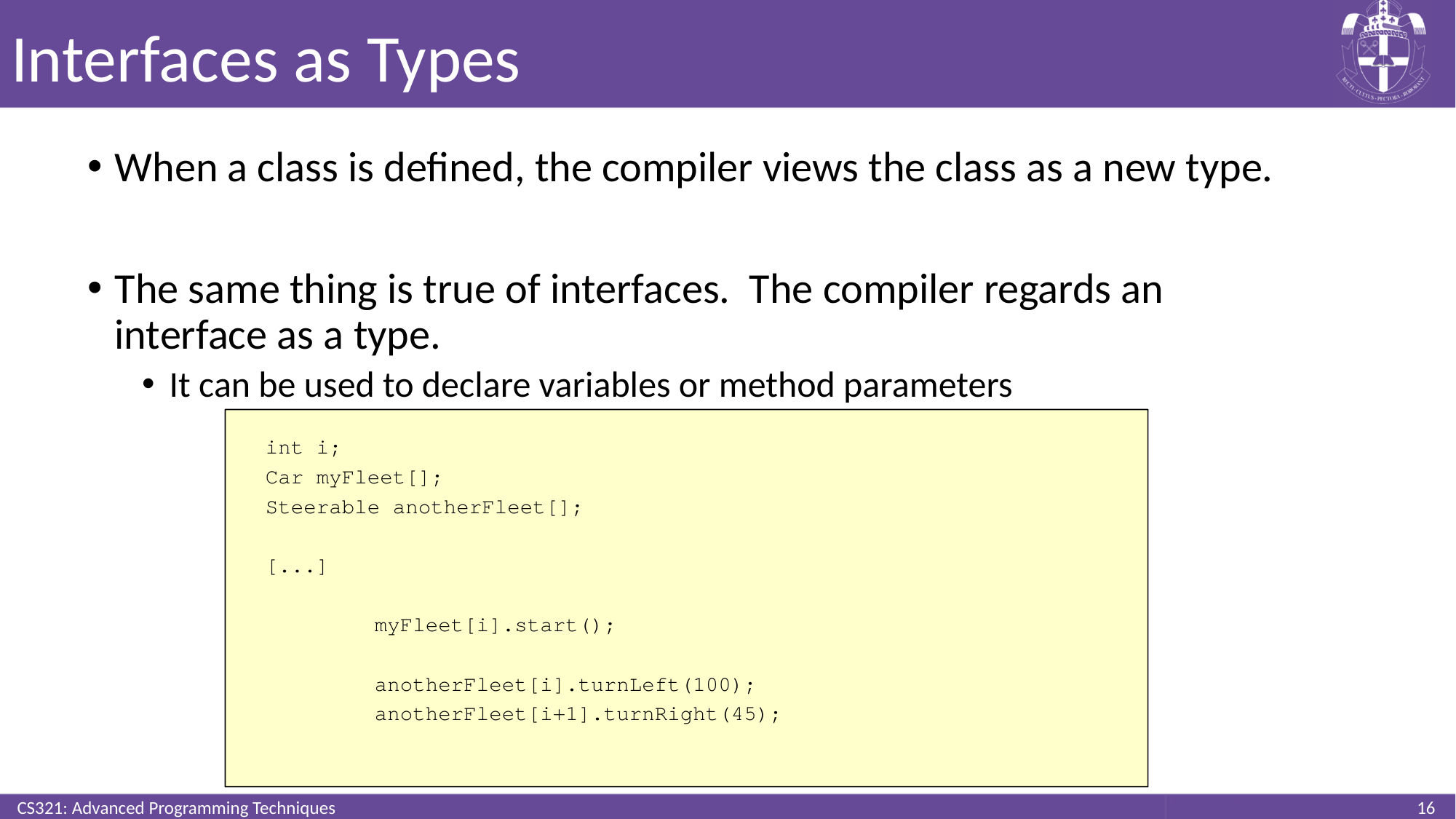

# Interfaces as Types
When a class is defined, the compiler views the class as a new type.

The same thing is true of interfaces.  The compiler regards an interface as a type.
It can be used to declare variables or method parameters

int i;
Car myFleet[];
Steerable anotherFleet[];

[...]

	myFleet[i].start();

	anotherFleet[i].turnLeft(100);
	anotherFleet[i+1].turnRight(45);

CS321: Advanced Programming Techniques
16